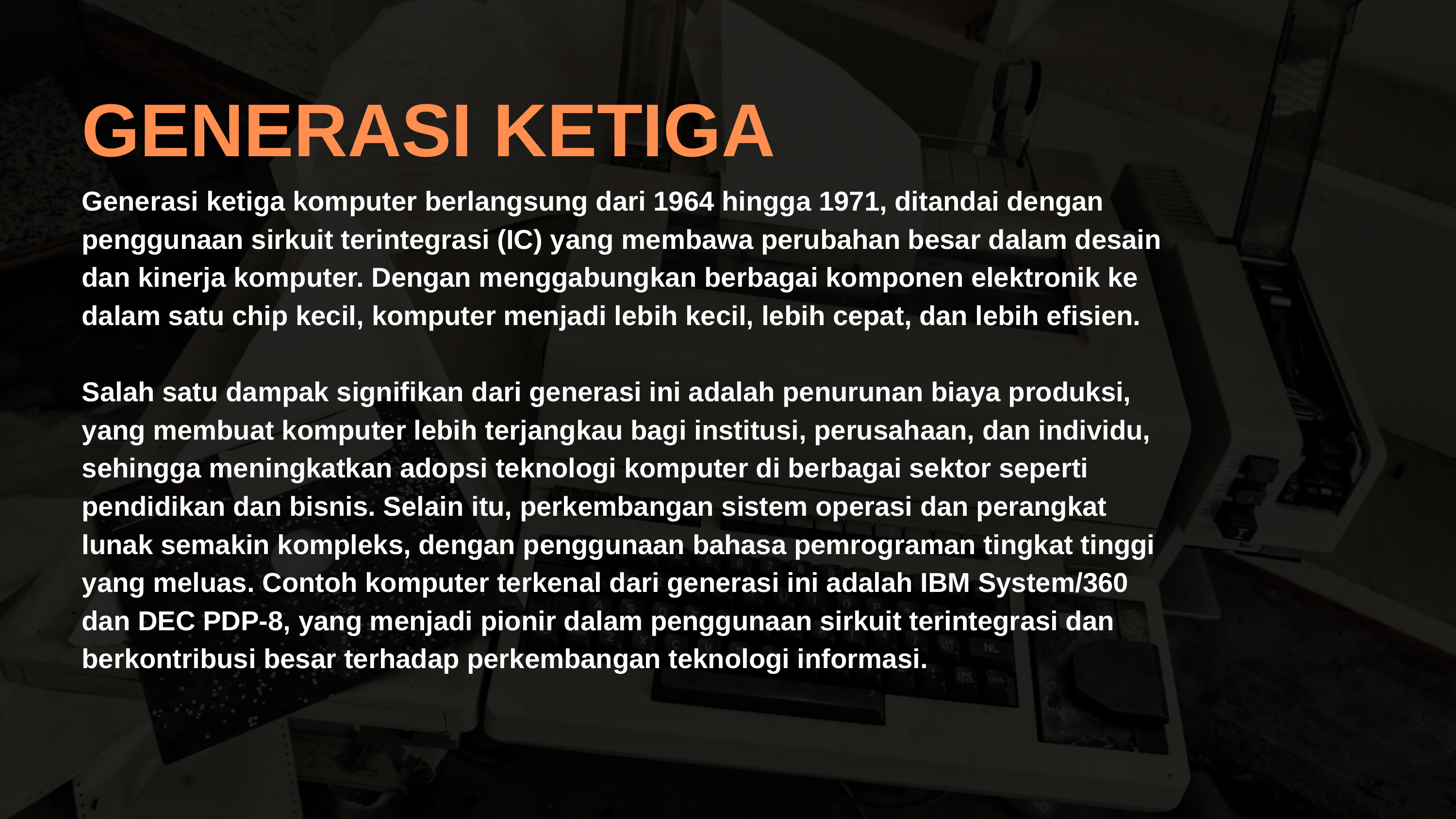

GENERASI KETIGA
Generasi ketiga komputer berlangsung dari 1964 hingga 1971, ditandai dengan penggunaan sirkuit terintegrasi (IC) yang membawa perubahan besar dalam desain dan kinerja komputer. Dengan menggabungkan berbagai komponen elektronik ke dalam satu chip kecil, komputer menjadi lebih kecil, lebih cepat, dan lebih efisien.

Salah satu dampak signifikan dari generasi ini adalah penurunan biaya produksi, yang membuat komputer lebih terjangkau bagi institusi, perusahaan, dan individu, sehingga meningkatkan adopsi teknologi komputer di berbagai sektor seperti pendidikan dan bisnis. Selain itu, perkembangan sistem operasi dan perangkat lunak semakin kompleks, dengan penggunaan bahasa pemrograman tingkat tinggi yang meluas. Contoh komputer terkenal dari generasi ini adalah IBM System/360 dan DEC PDP-8, yang menjadi pionir dalam penggunaan sirkuit terintegrasi dan berkontribusi besar terhadap perkembangan teknologi informasi.